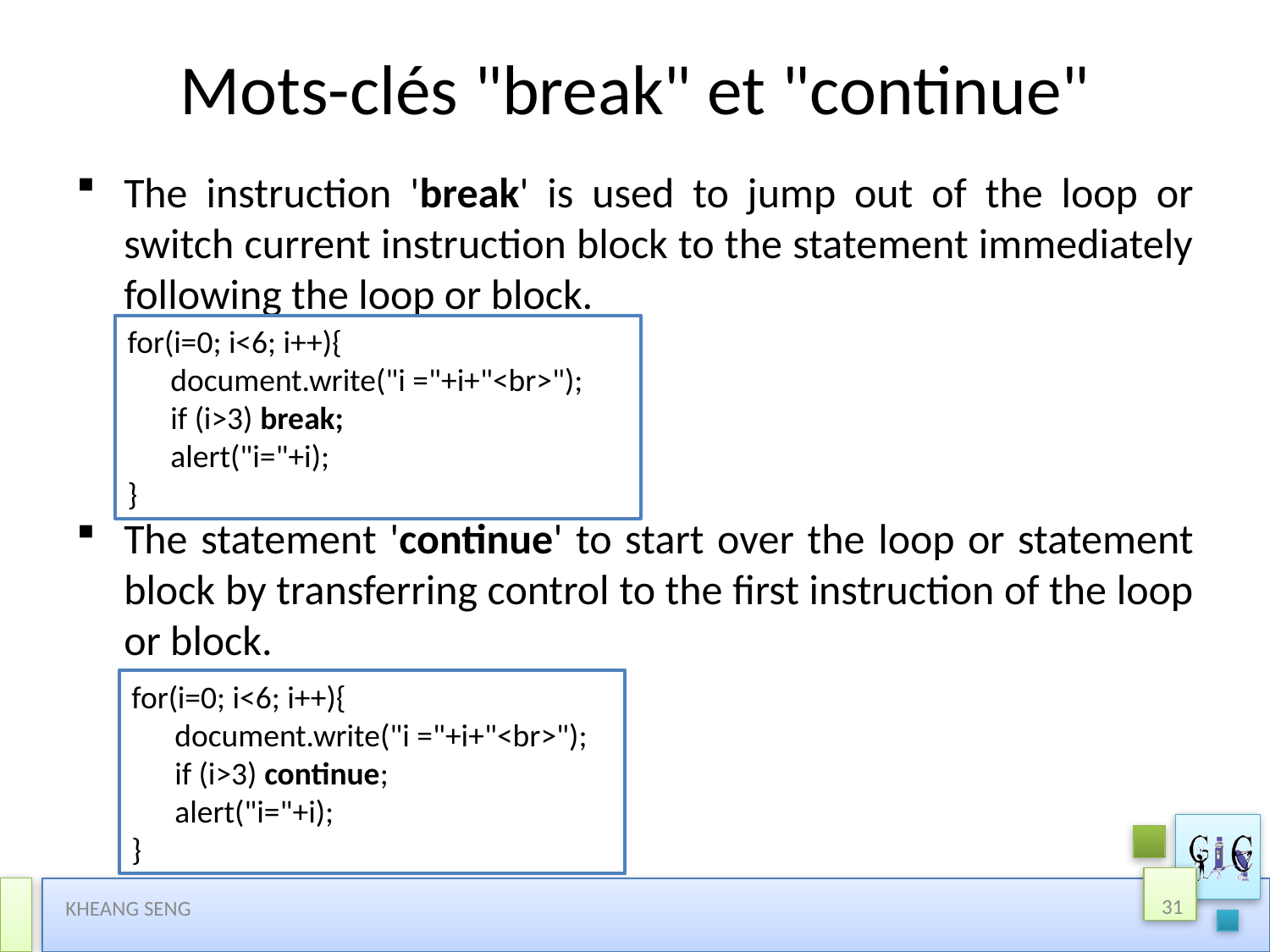

# Mots-clés "break" et "continue"
The instruction 'break' is used to jump out of the loop or switch current instruction block to the statement immediately following the loop or block.

The statement 'continue' to start over the loop or statement block by transferring control to the first instruction of the loop or block.

for(i=0; i<6; i++){
      document.write("i ="+i+"<br>");
      if (i>3) break;
      alert("i="+i);
}
for(i=0; i<6; i++){
      document.write("i ="+i+"<br>");
      if (i>3) continue;
      alert("i="+i);
}
31
KHEANG SENG